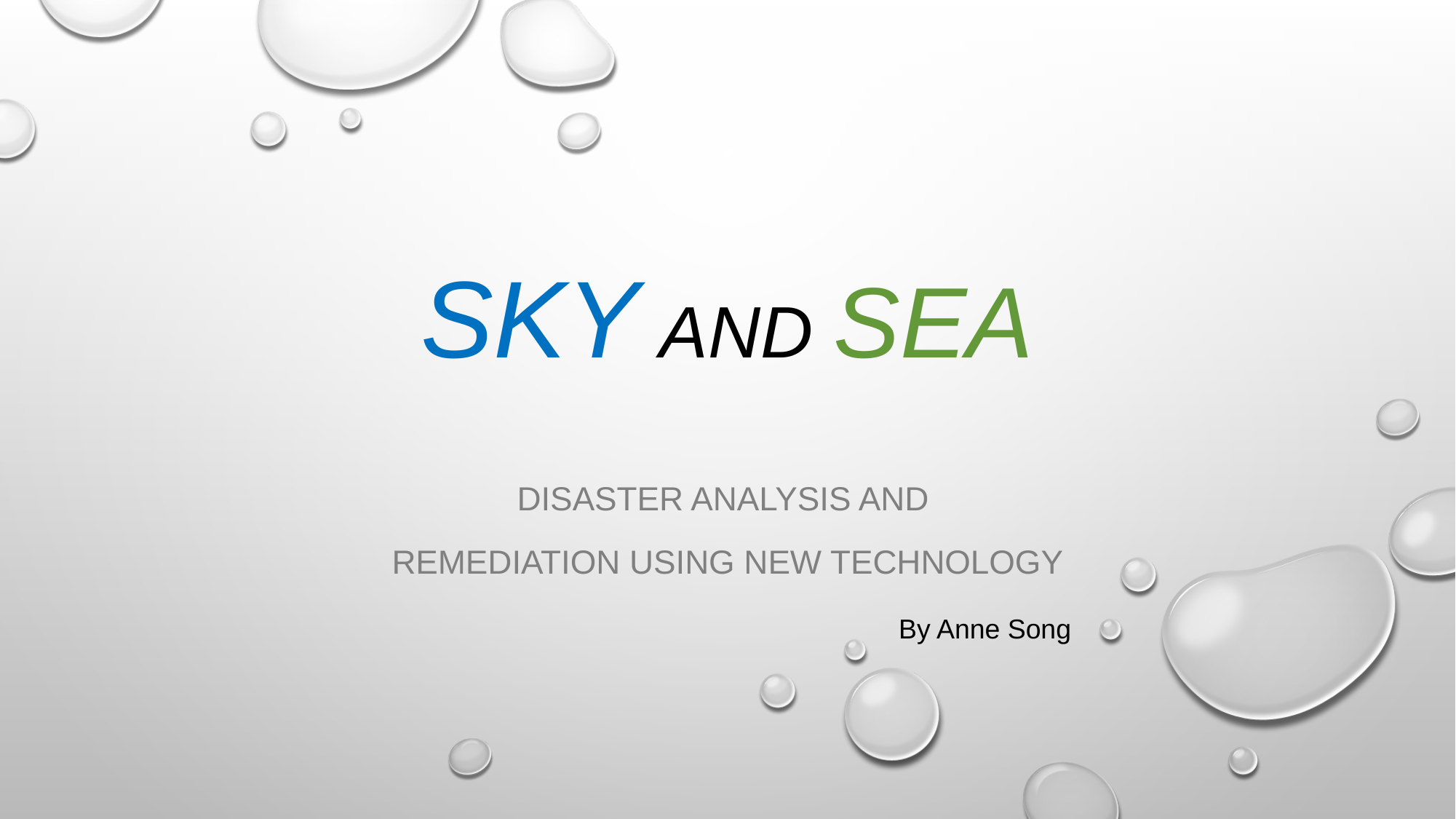

# Sky and Sea
Disaster analysis and
remediation using new technology

   By Anne Song